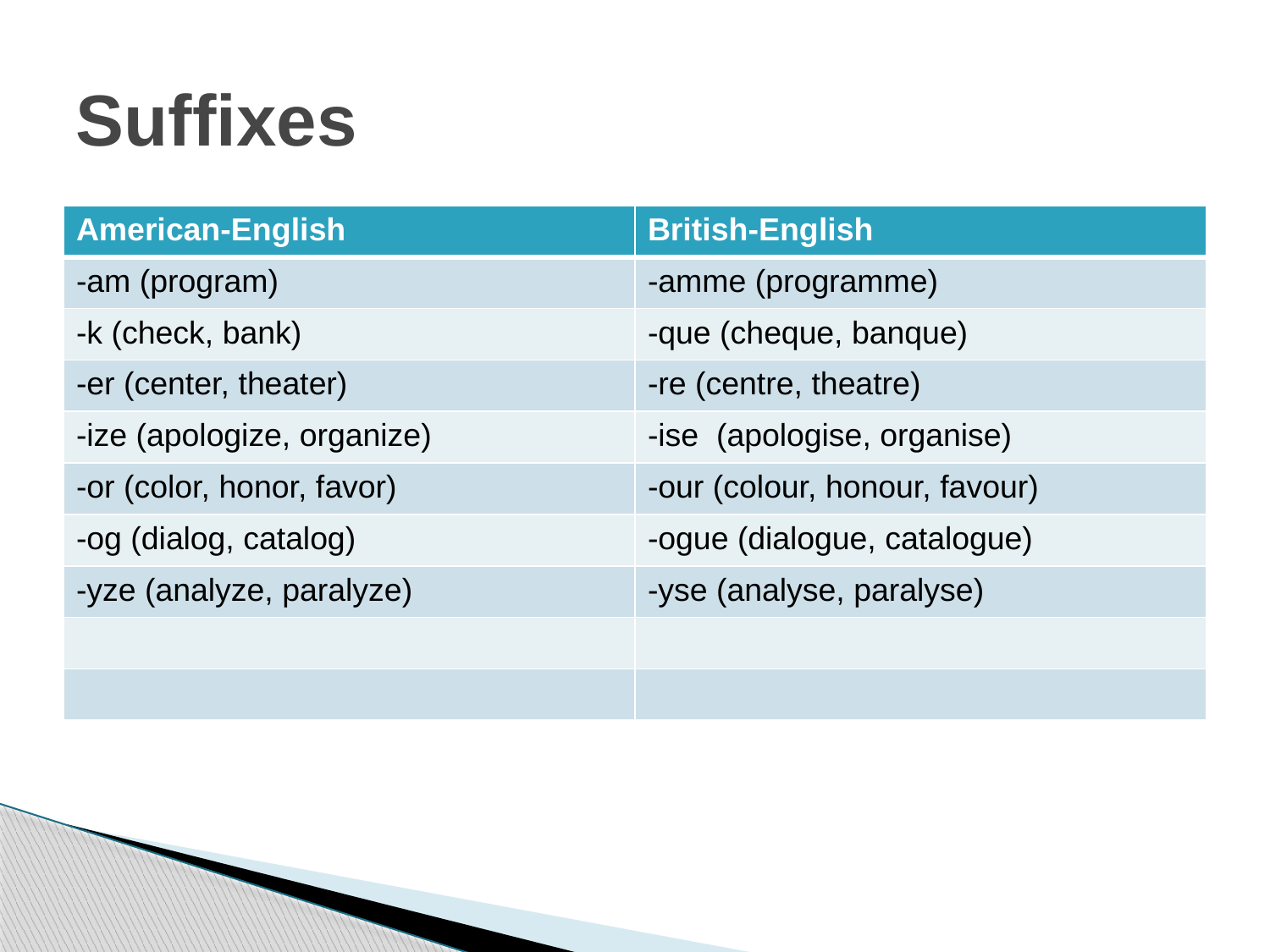

# Suffixes
| American-English | British-English |
| --- | --- |
| -am (program) | -amme (programme) |
| -k (check, bank) | -que (cheque, banque) |
| -er (center, theater) | -re (centre, theatre) |
| -ize (apologize, organize) | -ise (apologise, organise) |
| -or (color, honor, favor) | -our (colour, honour, favour) |
| -og (dialog, catalog) | -ogue (dialogue, catalogue) |
| -yze (analyze, paralyze) | -yse (analyse, paralyse) |
|  |  |
|  |  |